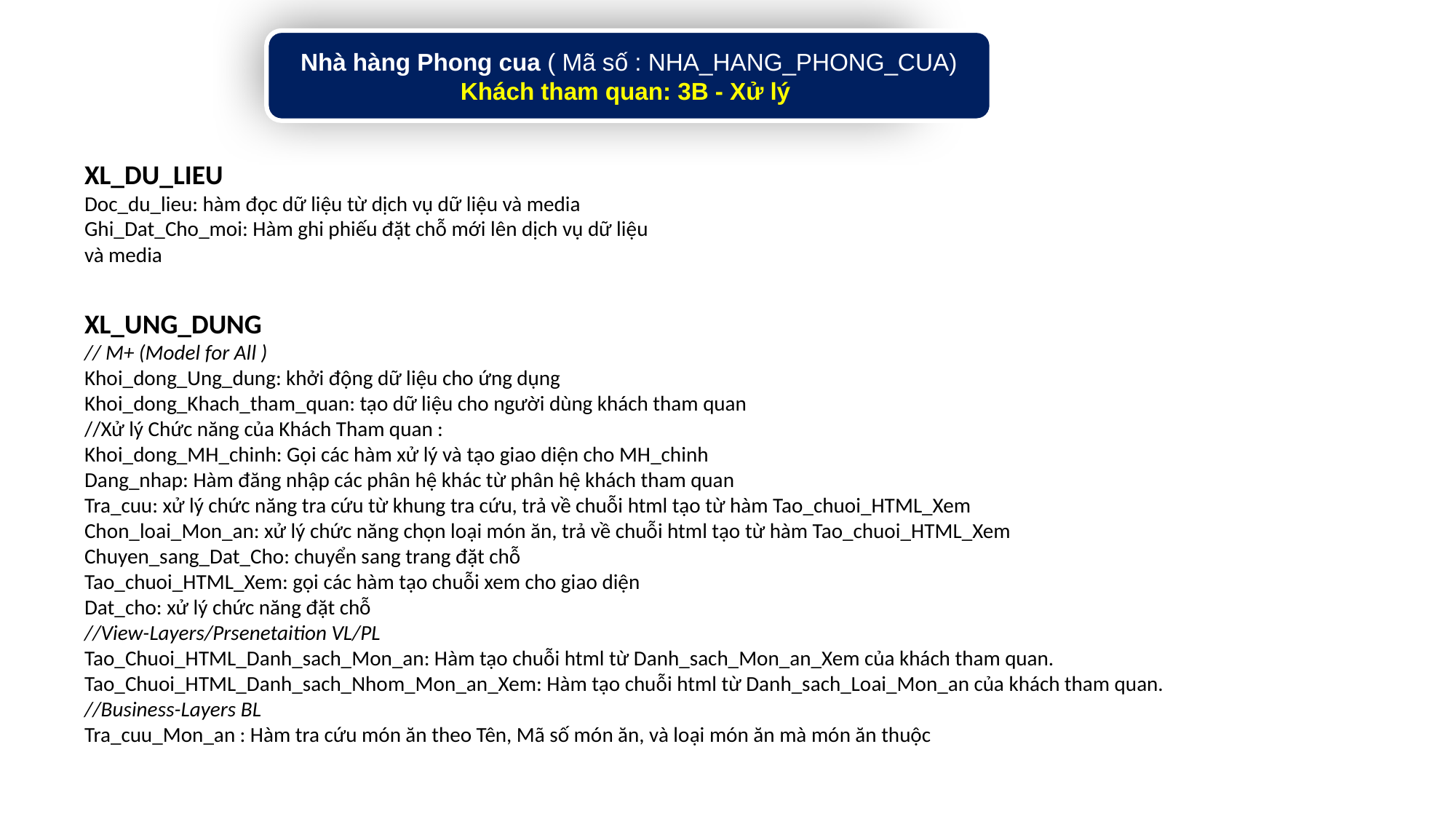

Nhà hàng Phong cua ( Mã số : NHA_HANG_PHONG_CUA)
Khách tham quan: 3B - Xử lý
XL_DU_LIEU
Doc_du_lieu: hàm đọc dữ liệu từ dịch vụ dữ liệu và media
Ghi_Dat_Cho_moi: Hàm ghi phiếu đặt chỗ mới lên dịch vụ dữ liệu và media
XL_UNG_DUNG
// M+ (Model for All )
Khoi_dong_Ung_dung: khởi động dữ liệu cho ứng dụng
Khoi_dong_Khach_tham_quan: tạo dữ liệu cho người dùng khách tham quan
//Xử lý Chức năng của Khách Tham quan :
Khoi_dong_MH_chinh: Gọi các hàm xử lý và tạo giao diện cho MH_chinh
Dang_nhap: Hàm đăng nhập các phân hệ khác từ phân hệ khách tham quan
Tra_cuu: xử lý chức năng tra cứu từ khung tra cứu, trả về chuỗi html tạo từ hàm Tao_chuoi_HTML_Xem
Chon_loai_Mon_an: xử lý chức năng chọn loại món ăn, trả về chuỗi html tạo từ hàm Tao_chuoi_HTML_Xem
Chuyen_sang_Dat_Cho: chuyển sang trang đặt chỗ
Tao_chuoi_HTML_Xem: gọi các hàm tạo chuỗi xem cho giao diện
Dat_cho: xử lý chức năng đặt chỗ
//View-Layers/Prsenetaition VL/PL
Tao_Chuoi_HTML_Danh_sach_Mon_an: Hàm tạo chuỗi html từ Danh_sach_Mon_an_Xem của khách tham quan.
Tao_Chuoi_HTML_Danh_sach_Nhom_Mon_an_Xem: Hàm tạo chuỗi html từ Danh_sach_Loai_Mon_an của khách tham quan.
//Business-Layers BL
Tra_cuu_Mon_an : Hàm tra cứu món ăn theo Tên, Mã số món ăn, và loại món ăn mà món ăn thuộc